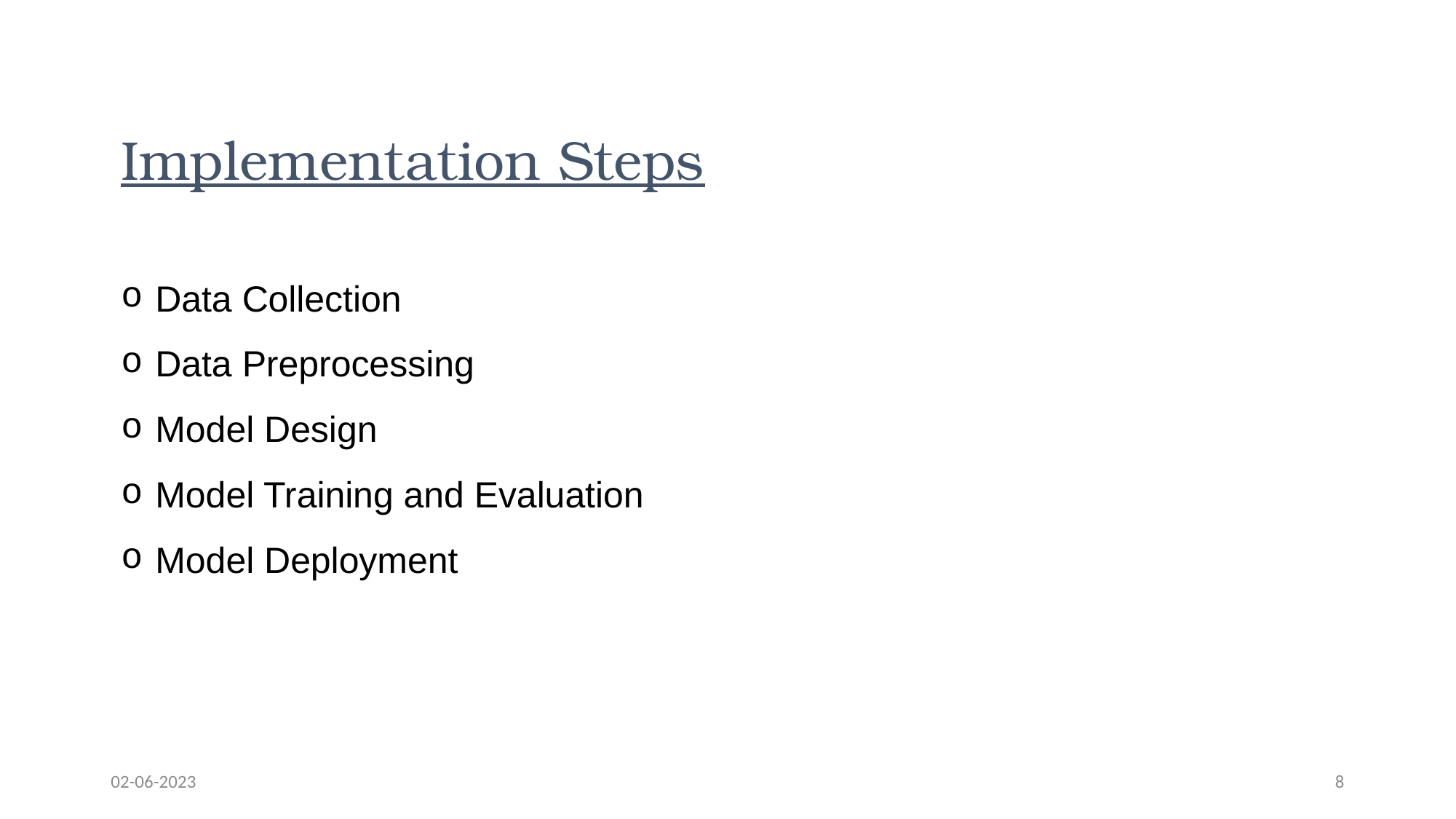

Implementation Steps

Data Collection
Data Preprocessing
Model Design
Model Training and Evaluation
Model Deployment

02-06-2023
8